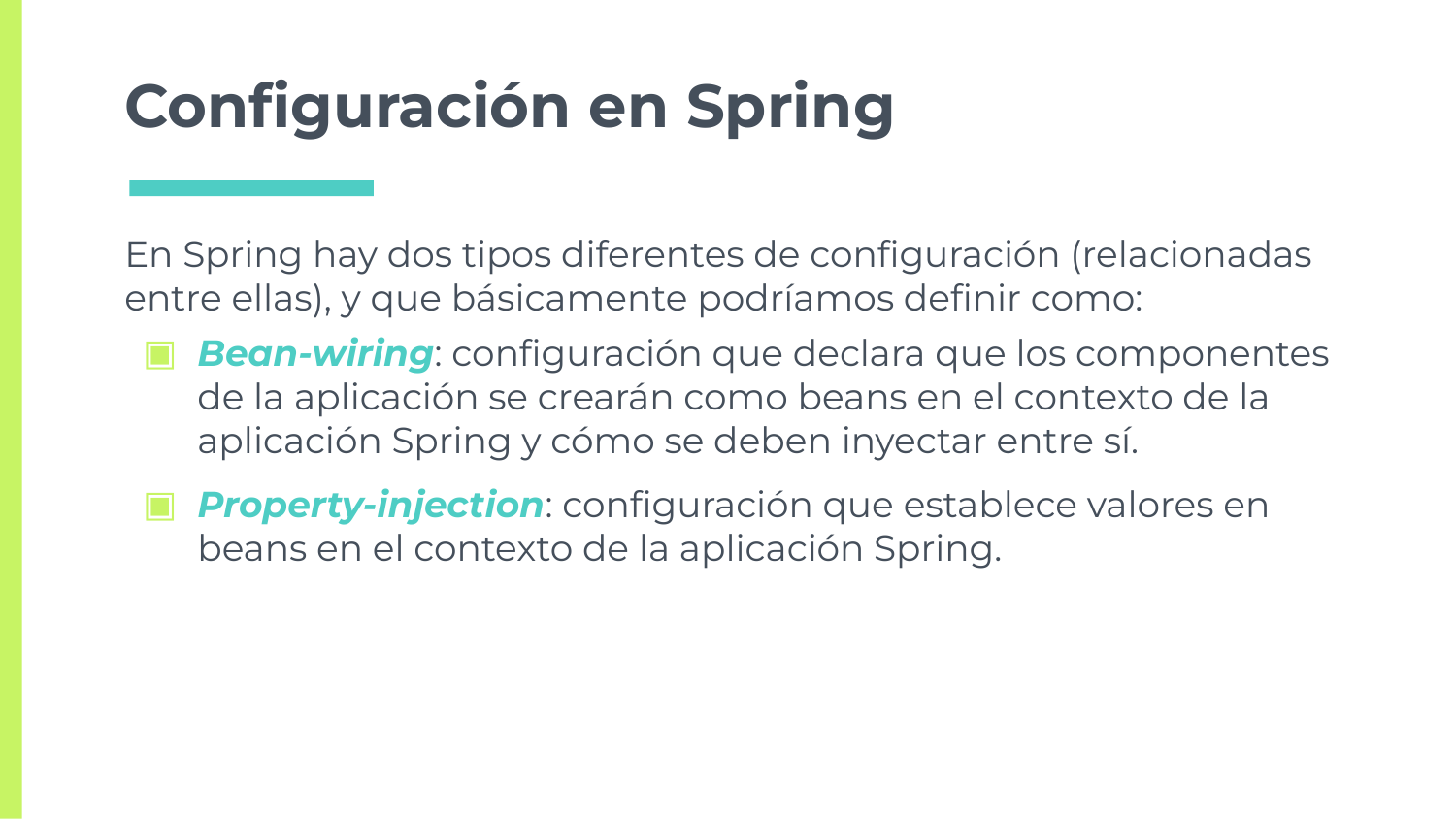

# Configuración en Spring
En Spring hay dos tipos diferentes de configuración (relacionadas entre ellas), y que básicamente podríamos definir como:
Bean-wiring: configuración que declara que los componentes de la aplicación se crearán como beans en el contexto de la aplicación Spring y cómo se deben inyectar entre sí.
Property-injection: configuración que establece valores en beans en el contexto de la aplicación Spring.